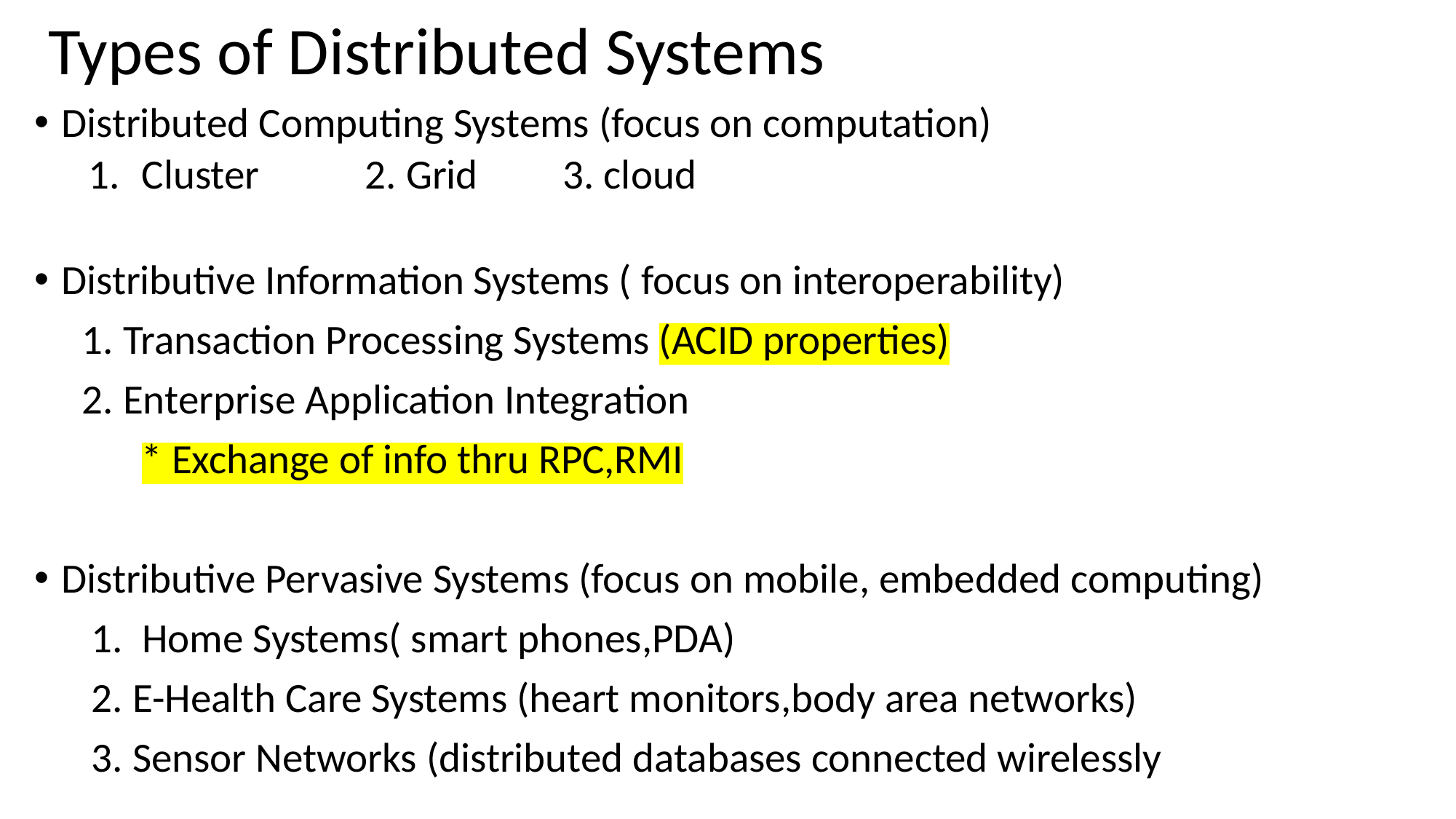

# Types of Distributed Systems
Distributed Computing Systems (focus on computation)
Cluster	 2. Grid         3. cloud

Distributive Information Systems ( focus on interoperability)
     1. Transaction Processing Systems (ACID properties)
     2. Enterprise Application Integration
	* Exchange of info thru RPC,RMI

Distributive Pervasive Systems (focus on mobile, embedded computing)
      1.  Home Systems( smart phones,PDA)
      2. E-Health Care Systems (heart monitors,body area networks)
      3. Sensor Networks (distributed databases connected wirelessly